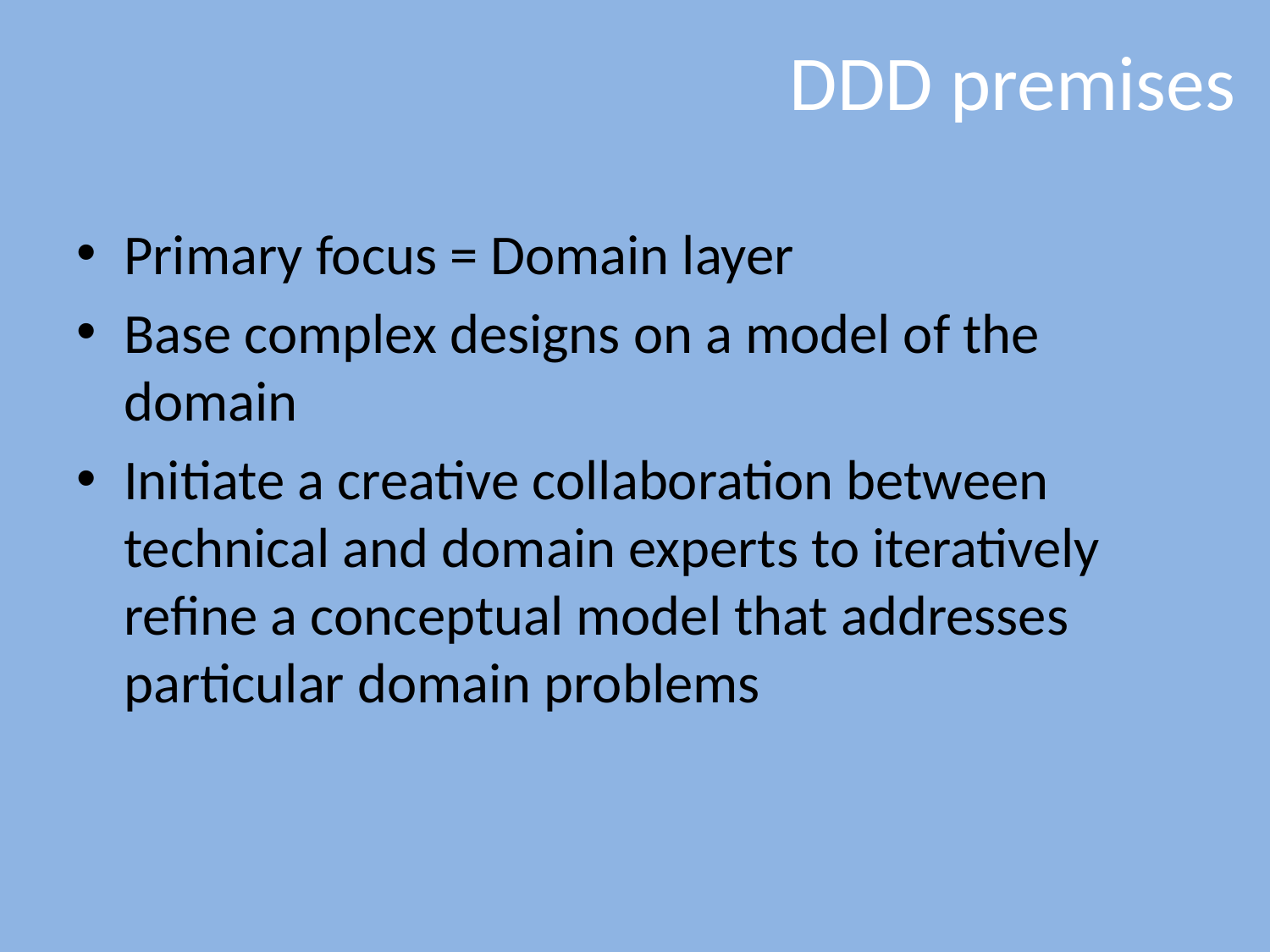

# DDD premises
Primary focus = Domain layer
Base complex designs on a model of the domain
Initiate a creative collaboration between  technical and domain experts to iteratively refine a conceptual model that addresses particular domain problems